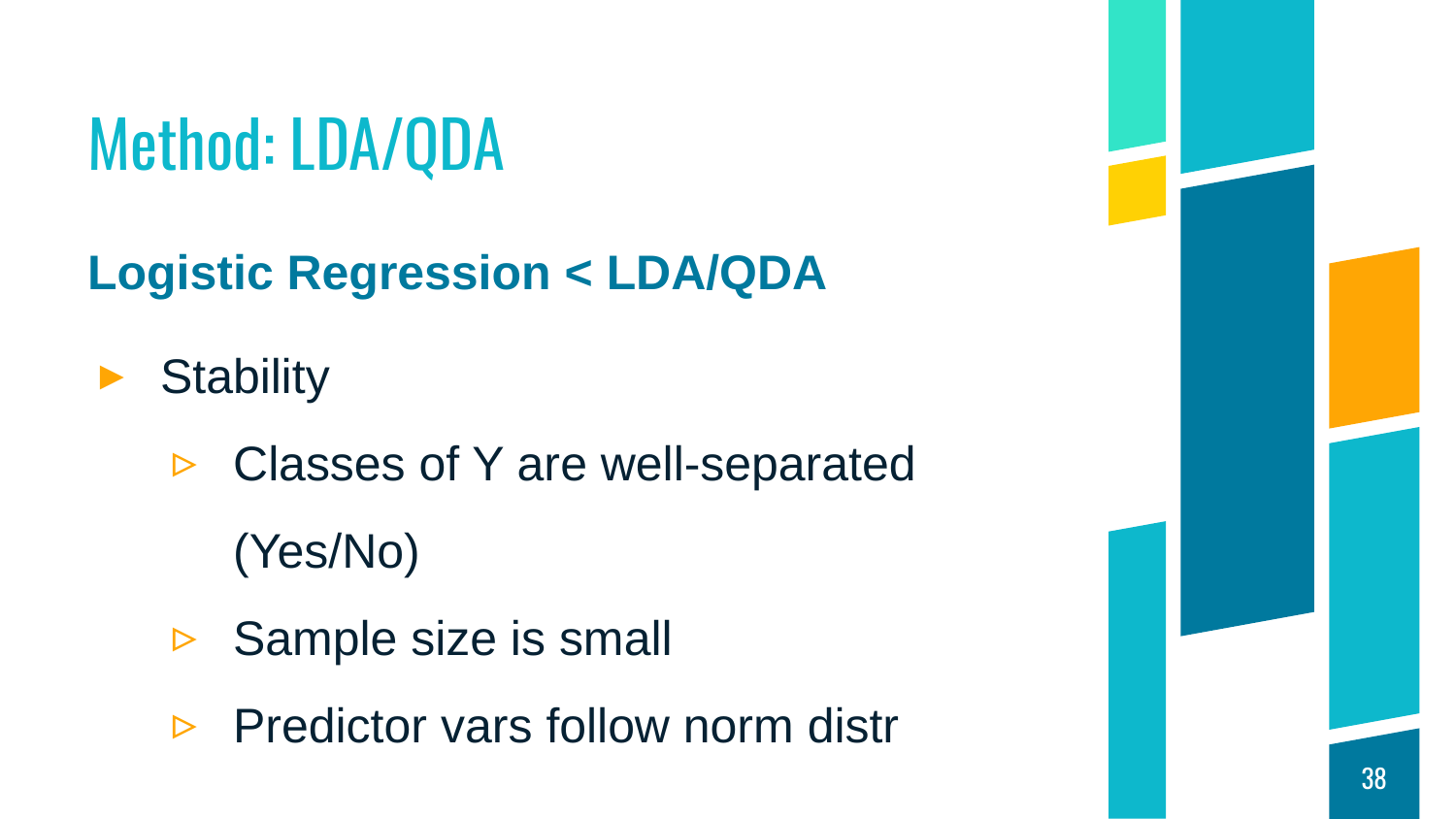

# Method: LDA/QDA
Logistic Regression < LDA/QDA
Stability
Classes of Y are well-separated (Yes/No)
Sample size is small
Predictor vars follow norm distr
38